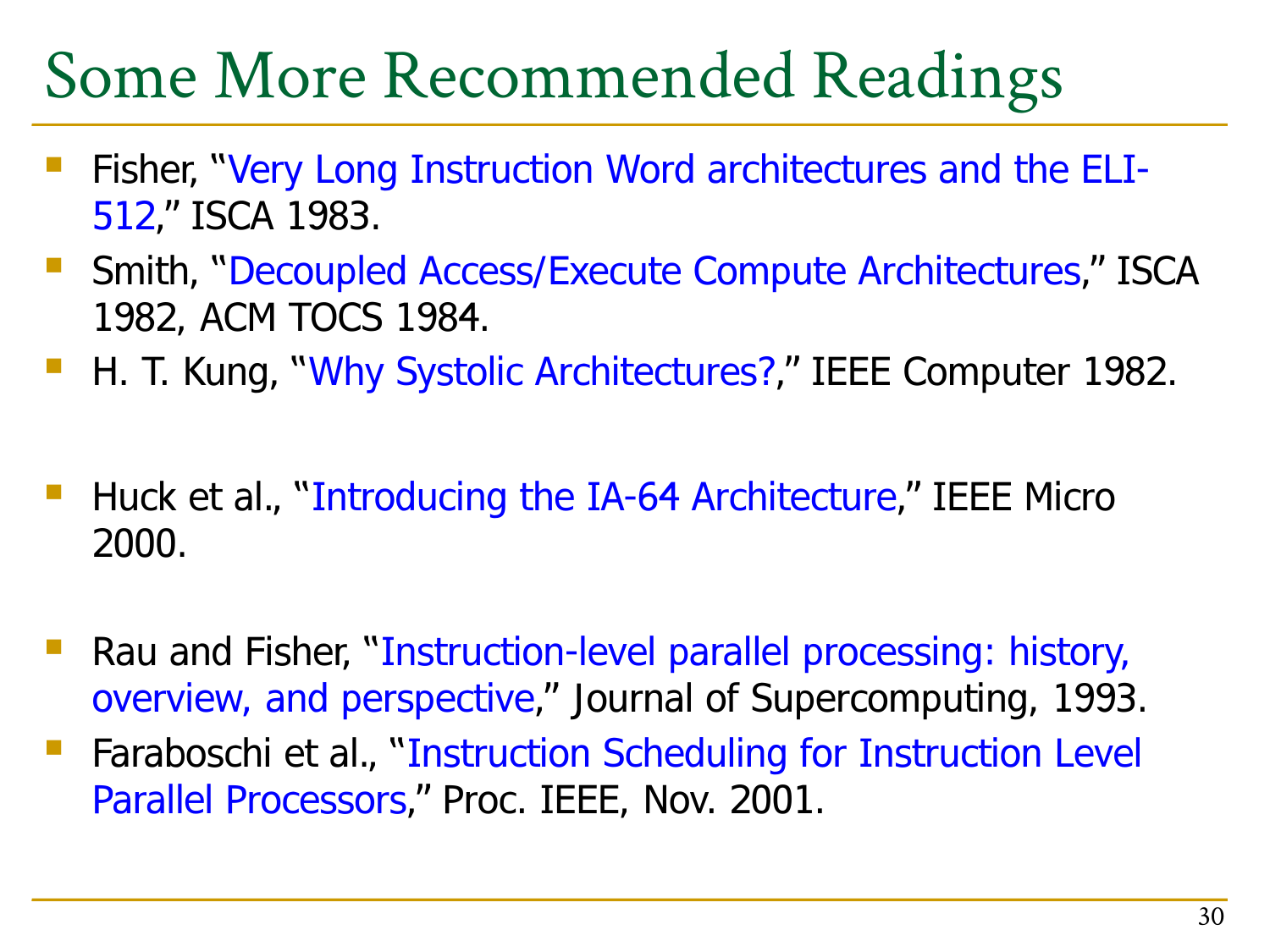

# Some More Recommended Readings
Fisher, “Very Long Instruction Word architectures and the ELI-512,” ISCA 1983.
Smith, “Decoupled Access/Execute Compute Architectures,” ISCA 1982, ACM TOCS 1984.
H. T. Kung, “Why Systolic Architectures?,” IEEE Computer 1982.

Huck et al., “Introducing the IA-64 Architecture,” IEEE Micro 2000.

Rau and Fisher, “Instruction-level parallel processing: history, overview, and perspective,” Journal of Supercomputing, 1993.
Faraboschi et al., “Instruction Scheduling for Instruction Level Parallel Processors,” Proc. IEEE, Nov. 2001.

30